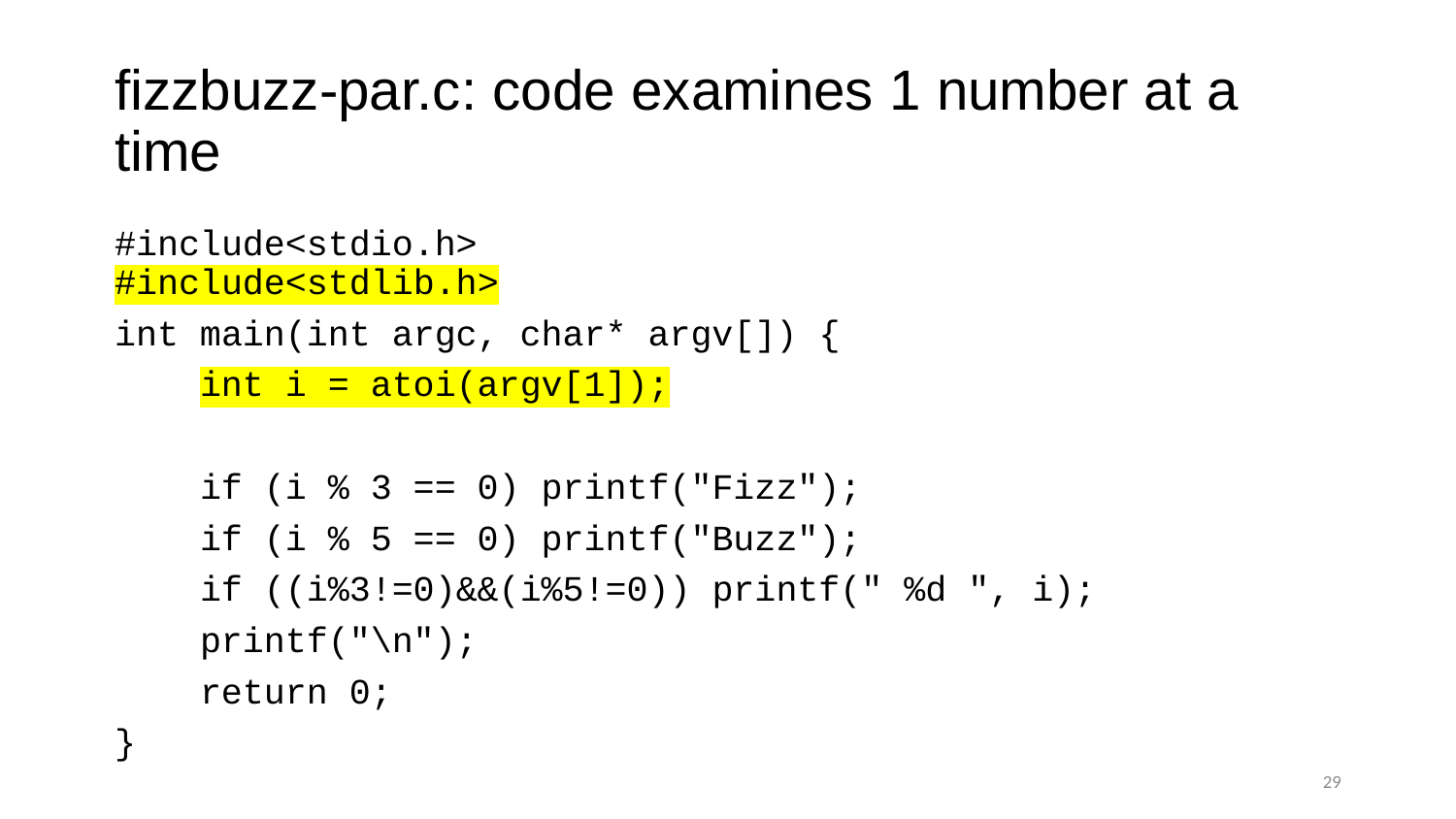

# fizzbuzz-par.c: code examines 1 number at a time
#include<stdio.h>
#include<stdlib.h>
int main(int argc, char* argv[]) {
    int i = atoi(argv[1]);

    if (i % 3 == 0) printf("Fizz");
    if (i % 5 == 0) printf("Buzz");
    if ((i%3!=0)&&(i%5!=0)) printf(" %d ", i);
    printf("\n");
    return 0;
}
29